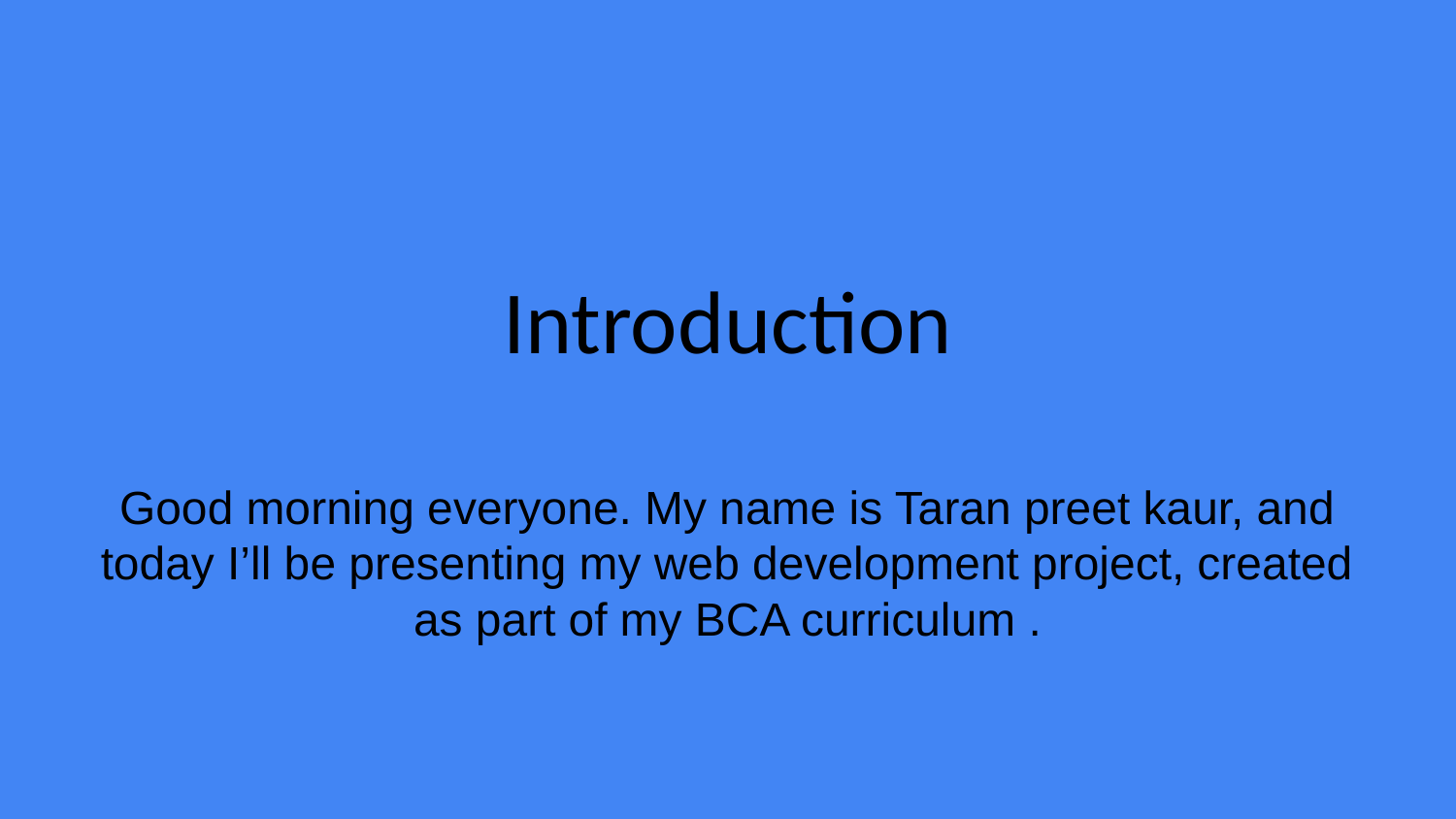

# Introduction

Good morning everyone. My name is Taran preet kaur, and today I’ll be presenting my web development project, created as part of my BCA curriculum .